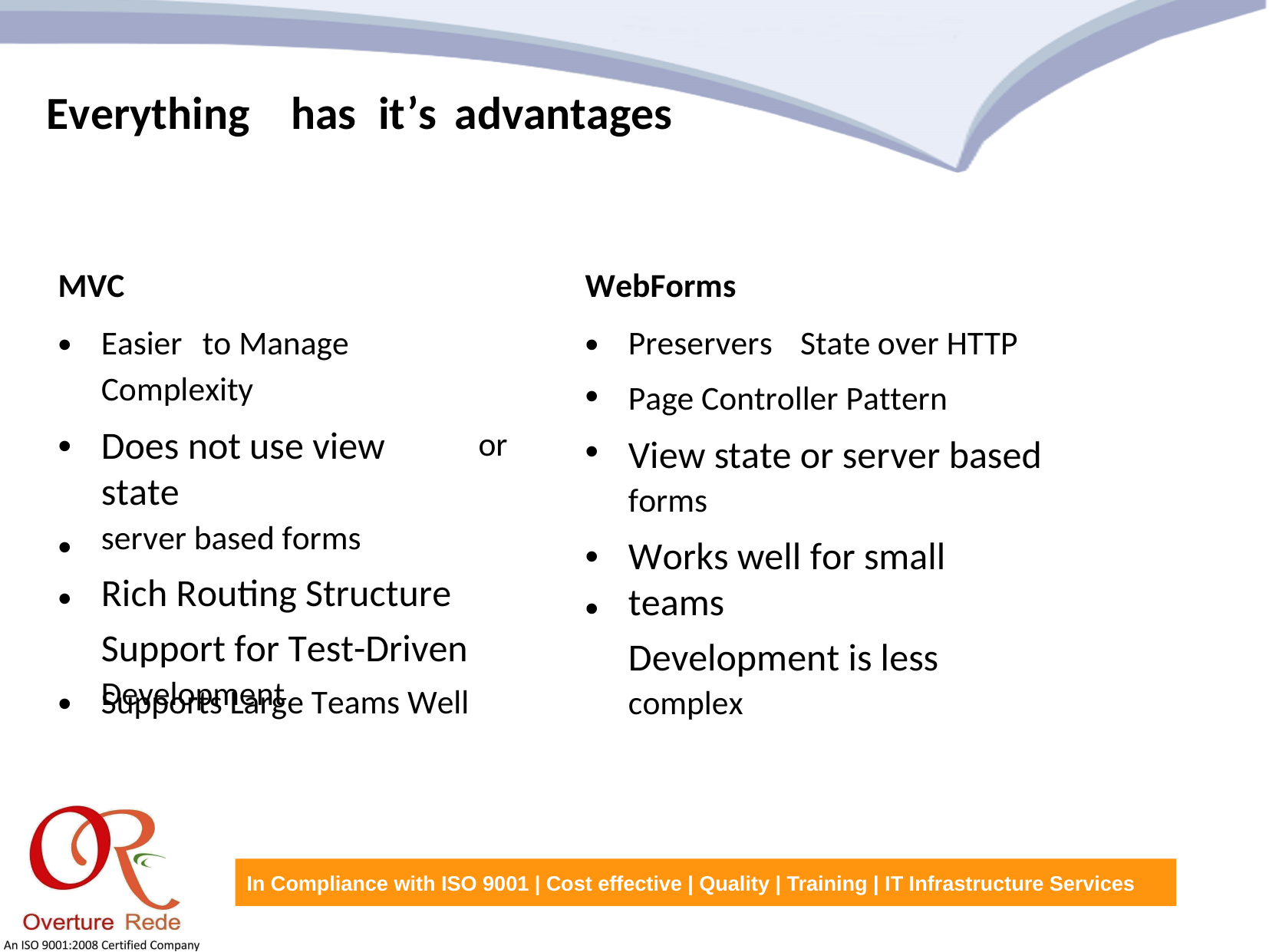

Everything
has
it’s
advantages
MVC
WebForms
•
•
•
•
Easier
to Manage
Preservers
State over HTTP
Complexity
Does not use view state
server based forms
Rich Routing Structure
Support for Test-Driven
Development
Page Controller Pattern
View state or server based
forms
Works well for small teams
Development is less
complex
•
or
•
•
•
•
•
Supports Large Teams Well